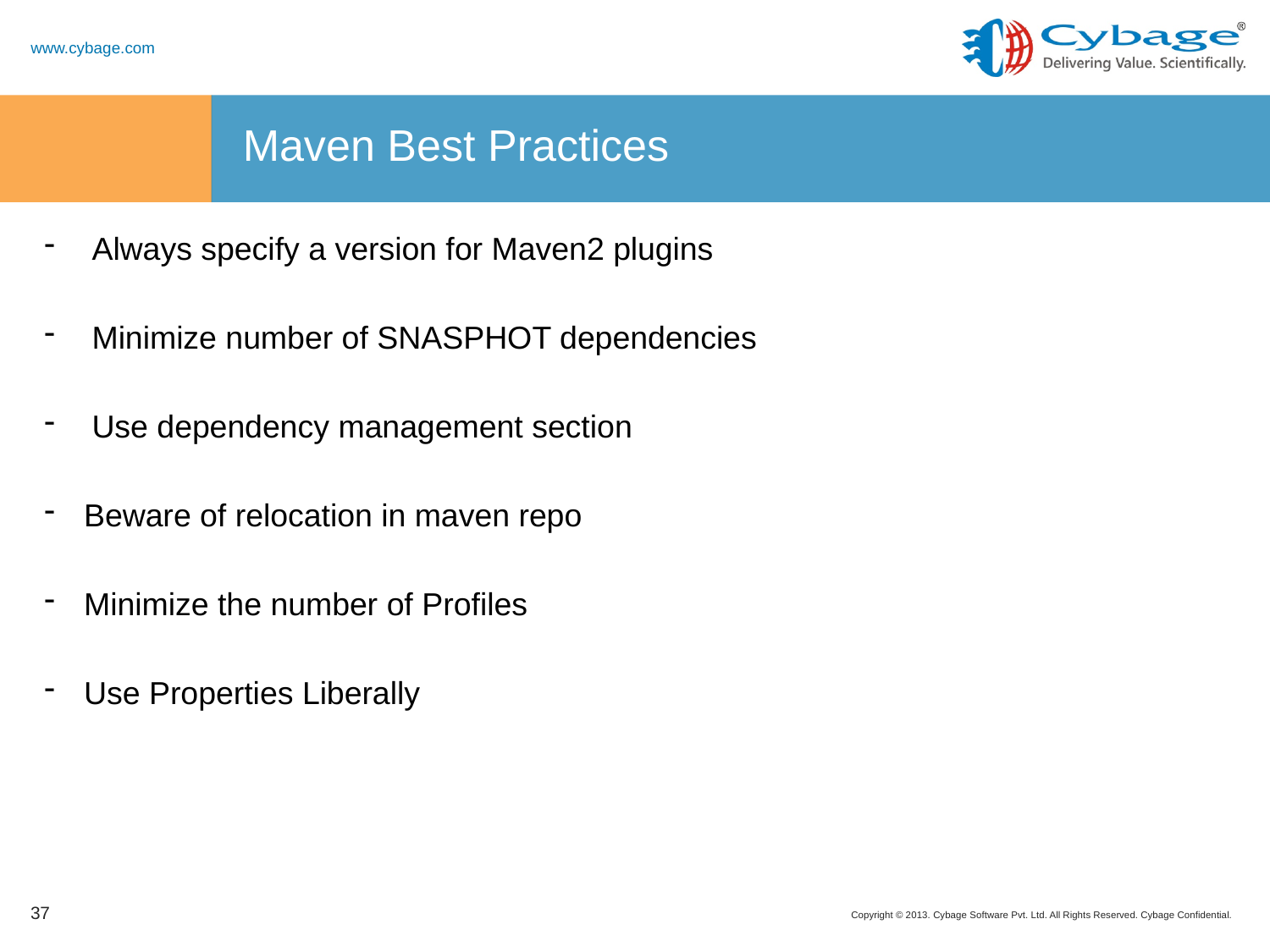

# Maven Best Practices
Always specify a version for Maven2 plugins

Minimize number of SNASPHOT dependencies

Use dependency management section

Beware of relocation in maven repo

Minimize the number of Profiles

Use Properties Liberally

37